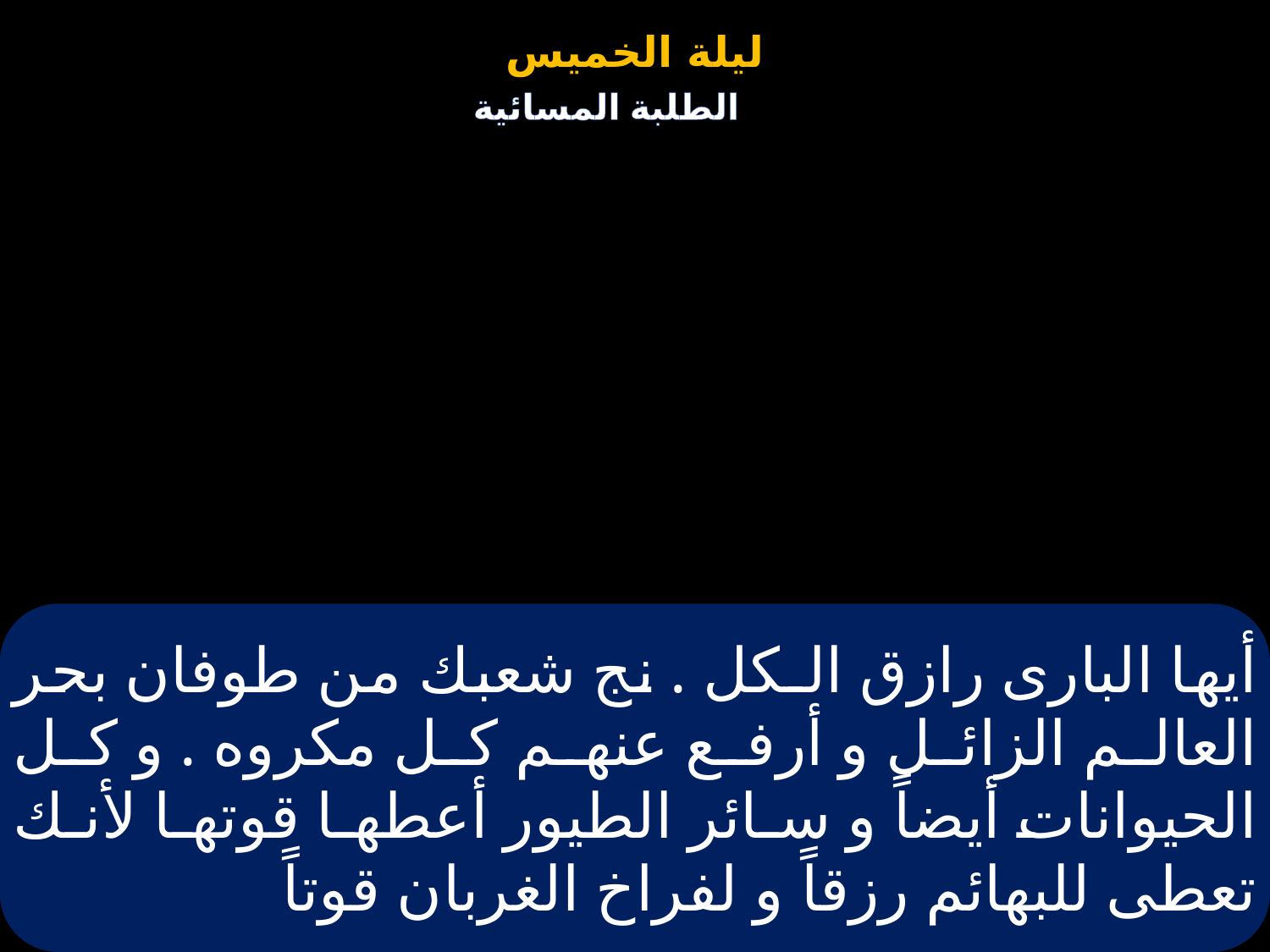

# أيها البارى رازق الـكل . نج شعبك من طوفان بحر العالم الزائل و أرفع عنهم كل مكروه . و كل الحيوانات أيضاً و سائر الطيور أعطها قوتها لأنك تعطى للبهائم رزقاً و لفراخ الغربان قوتاً